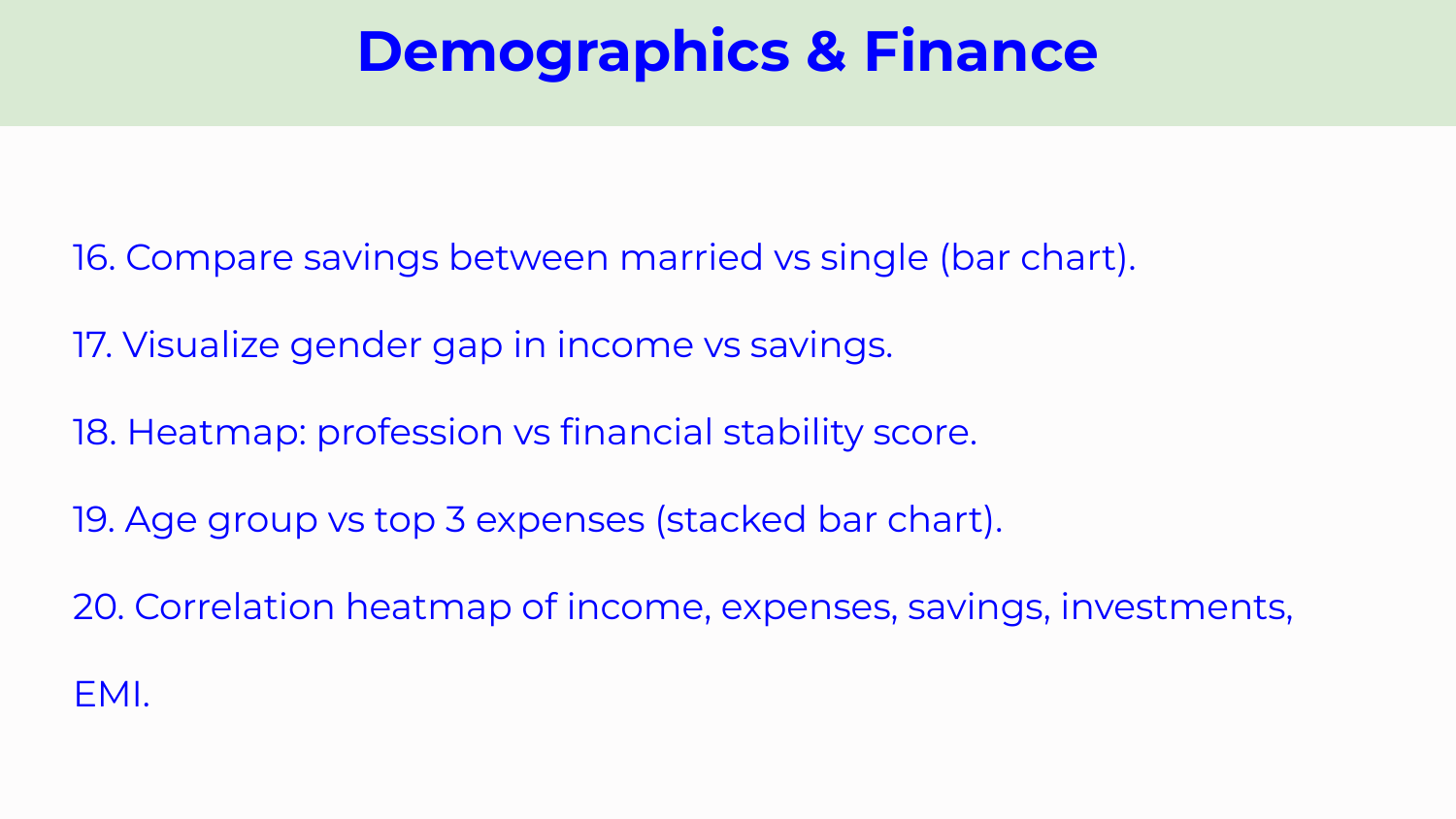

Demographics & Finance

16. Compare savings between married vs single (bar chart).
17. Visualize gender gap in income vs savings.
18. Heatmap: profession vs financial stability score.
19. Age group vs top 3 expenses (stacked bar chart).
20. Correlation heatmap of income, expenses, savings, investments, EMI.